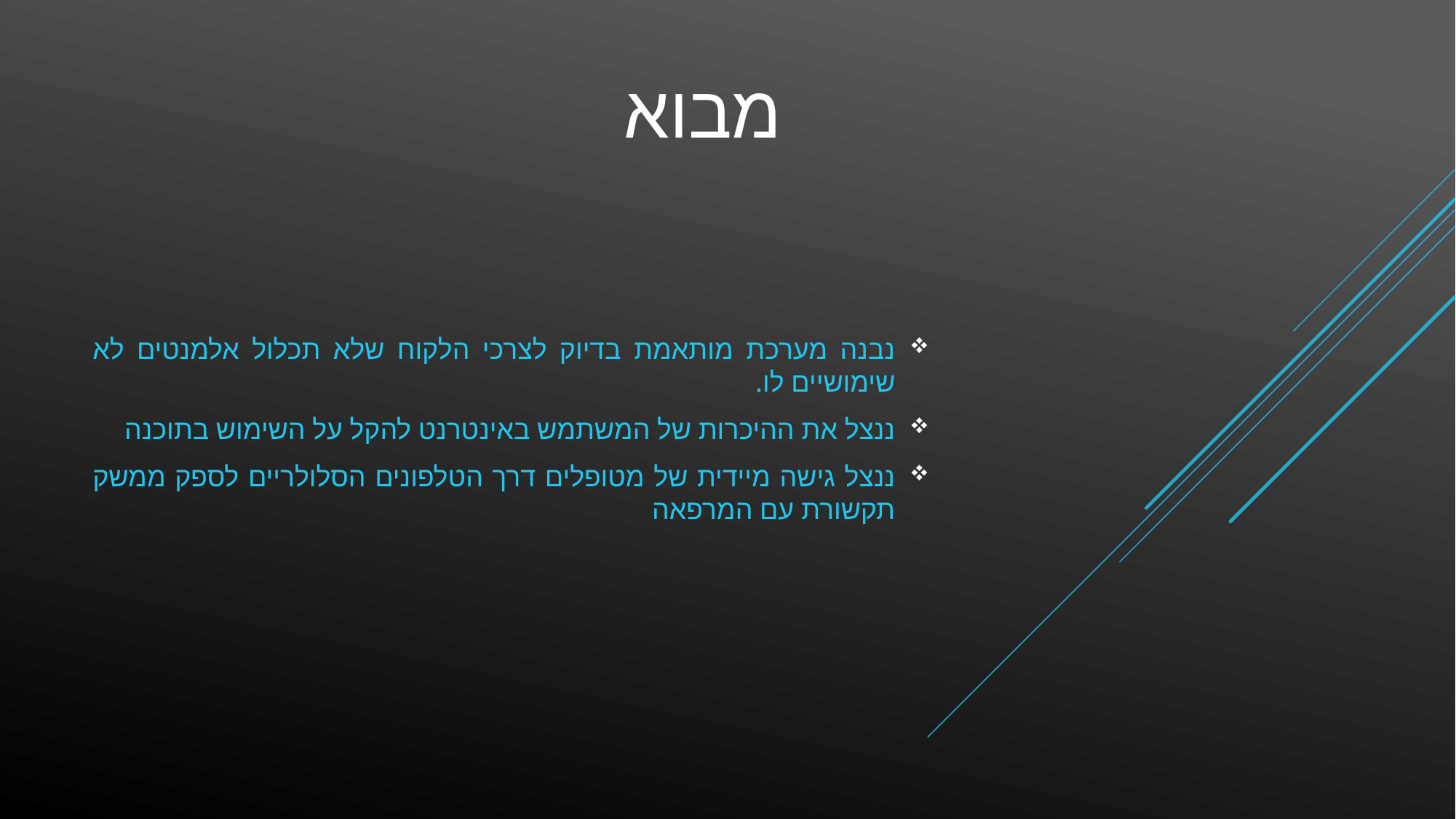

# מבוא

נבנה מערכת מותאמת בדיוק לצרכי הלקוח שלא תכלול אלמנטים לא שימושיים לו.
ננצל את ההיכרות של המשתמש באינטרנט להקל על השימוש בתוכנה
ננצל גישה מיידית של מטופלים דרך הטלפונים הסלולריים לספק ממשק תקשורת עם המרפאה